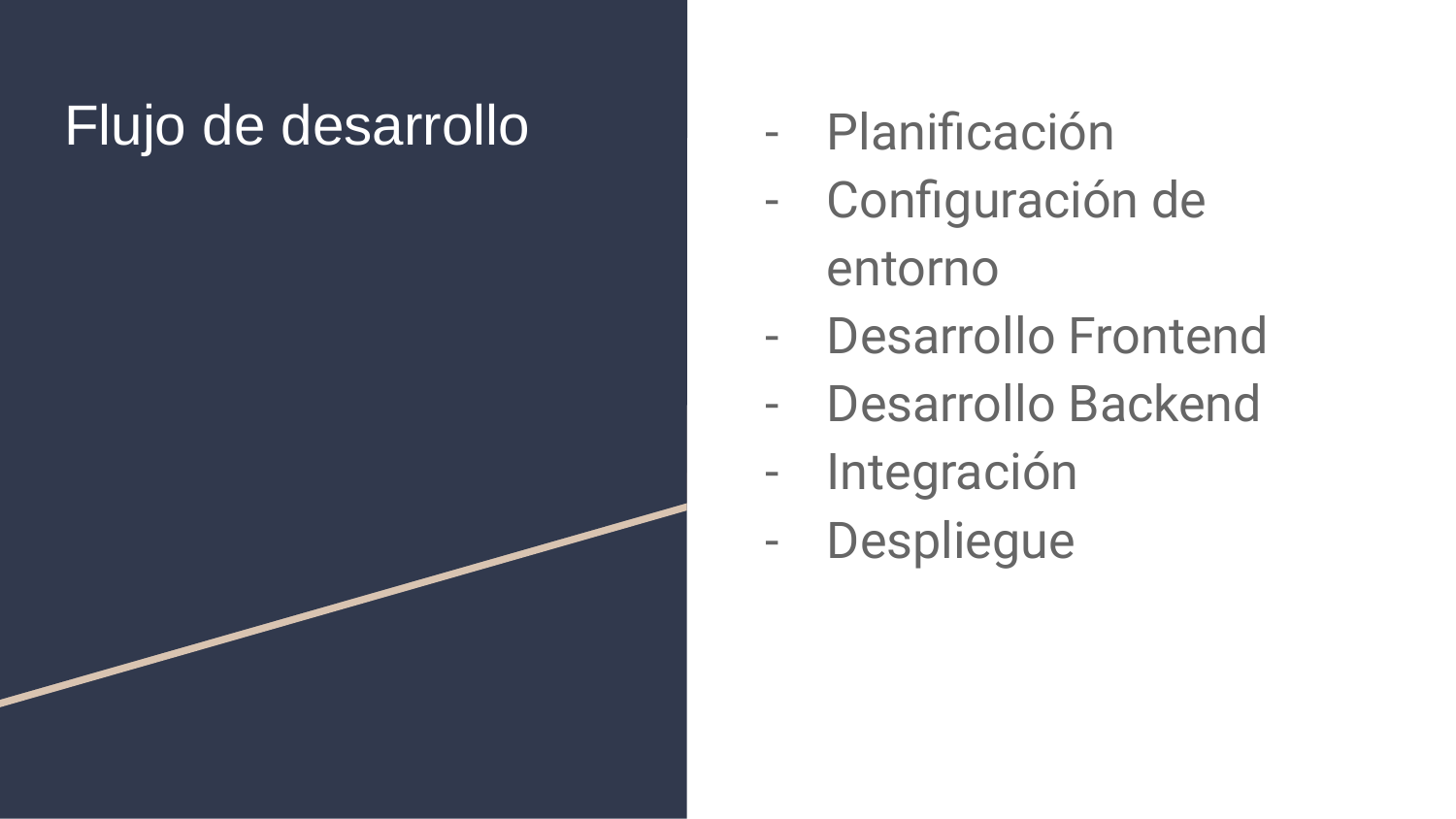

# Flujo de desarrollo
Planificación
Configuración de entorno
Desarrollo Frontend
Desarrollo Backend
Integración
Despliegue